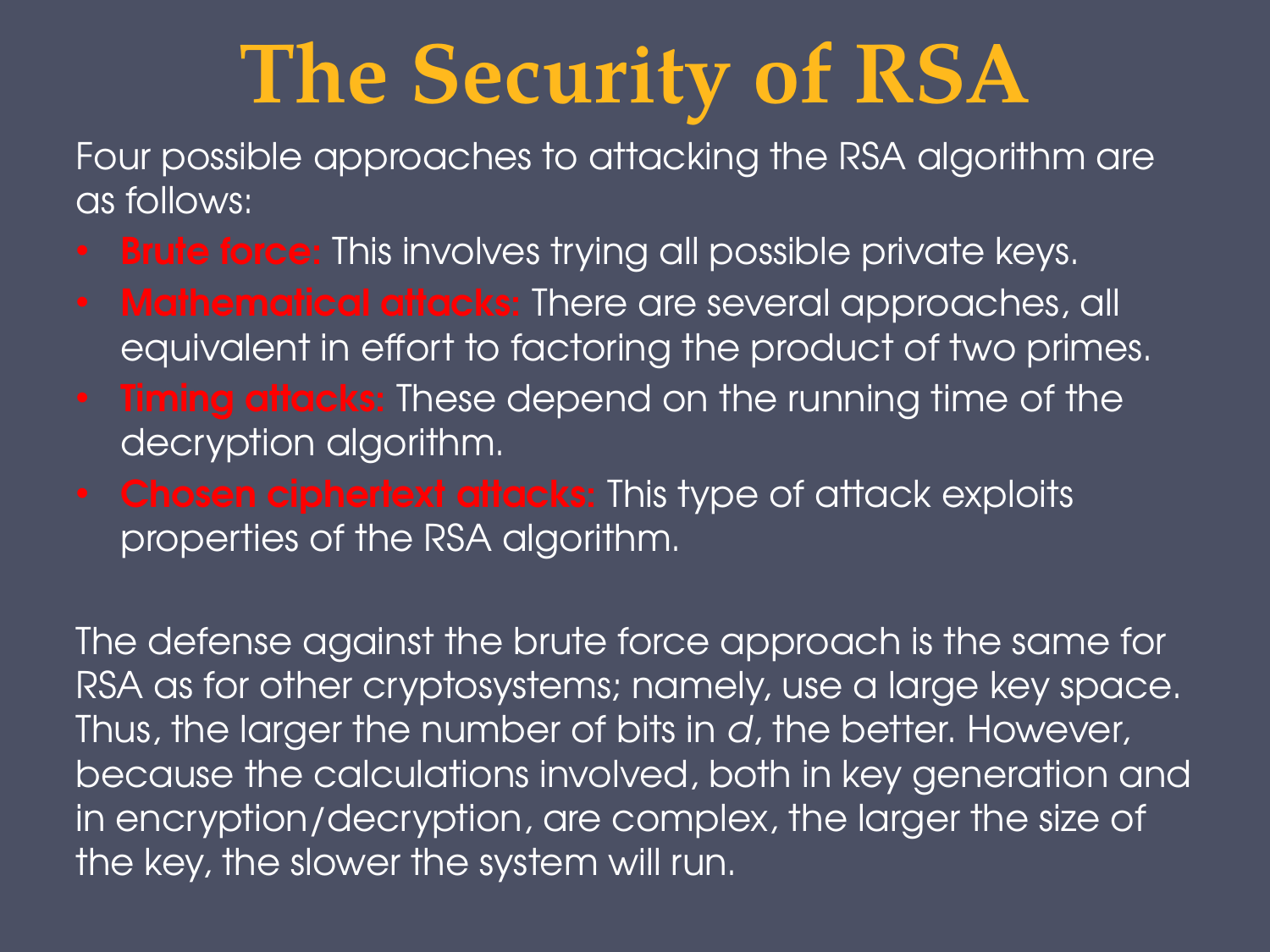

# The Security of RSA
Four possible approaches to attacking the RSA algorithm are as follows:
Brute force: This involves trying all possible private keys.
Mathematical attacks: There are several approaches, all equivalent in effort to factoring the product of two primes.
Timing attacks: These depend on the running time of the decryption algorithm.
Chosen ciphertext attacks: This type of attack exploits properties of the RSA algorithm.

The defense against the brute force approach is the same for RSA as for other cryptosystems; namely, use a large key space. Thus, the larger the number of bits in d, the better. However, because the calculations involved, both in key generation and in encryption/decryption, are complex, the larger the size of the key, the slower the system will run.